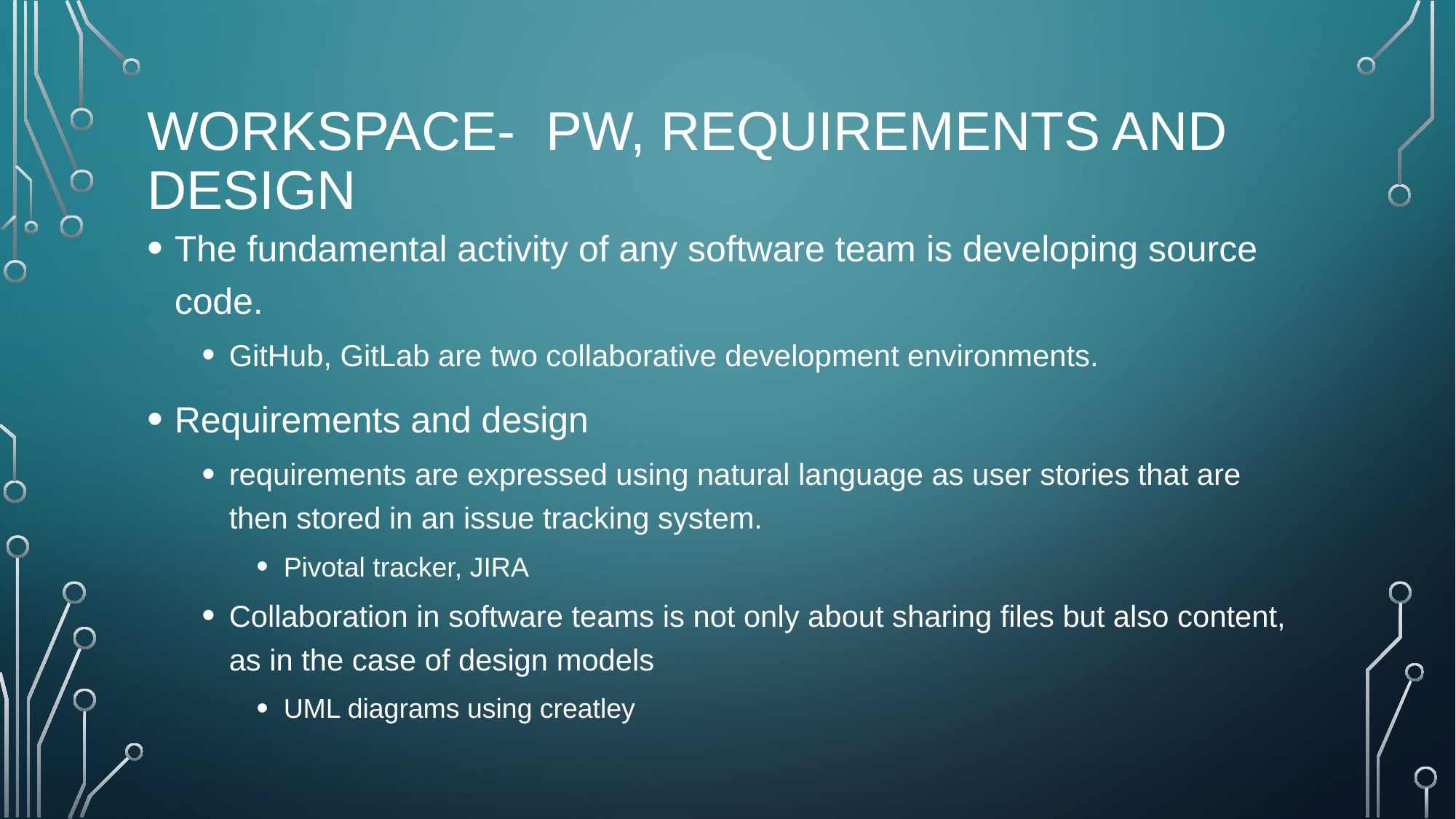

# Workspace-  Pw, Requirements and design
The fundamental activity of any software team is developing source code.
GitHub, GitLab are two collaborative development environments.
Requirements and design
requirements are expressed using natural language as user stories that are then stored in an issue tracking system.
Pivotal tracker, JIRA
Collaboration in software teams is not only about sharing files but also content, as in the case of design models
UML diagrams using creatley